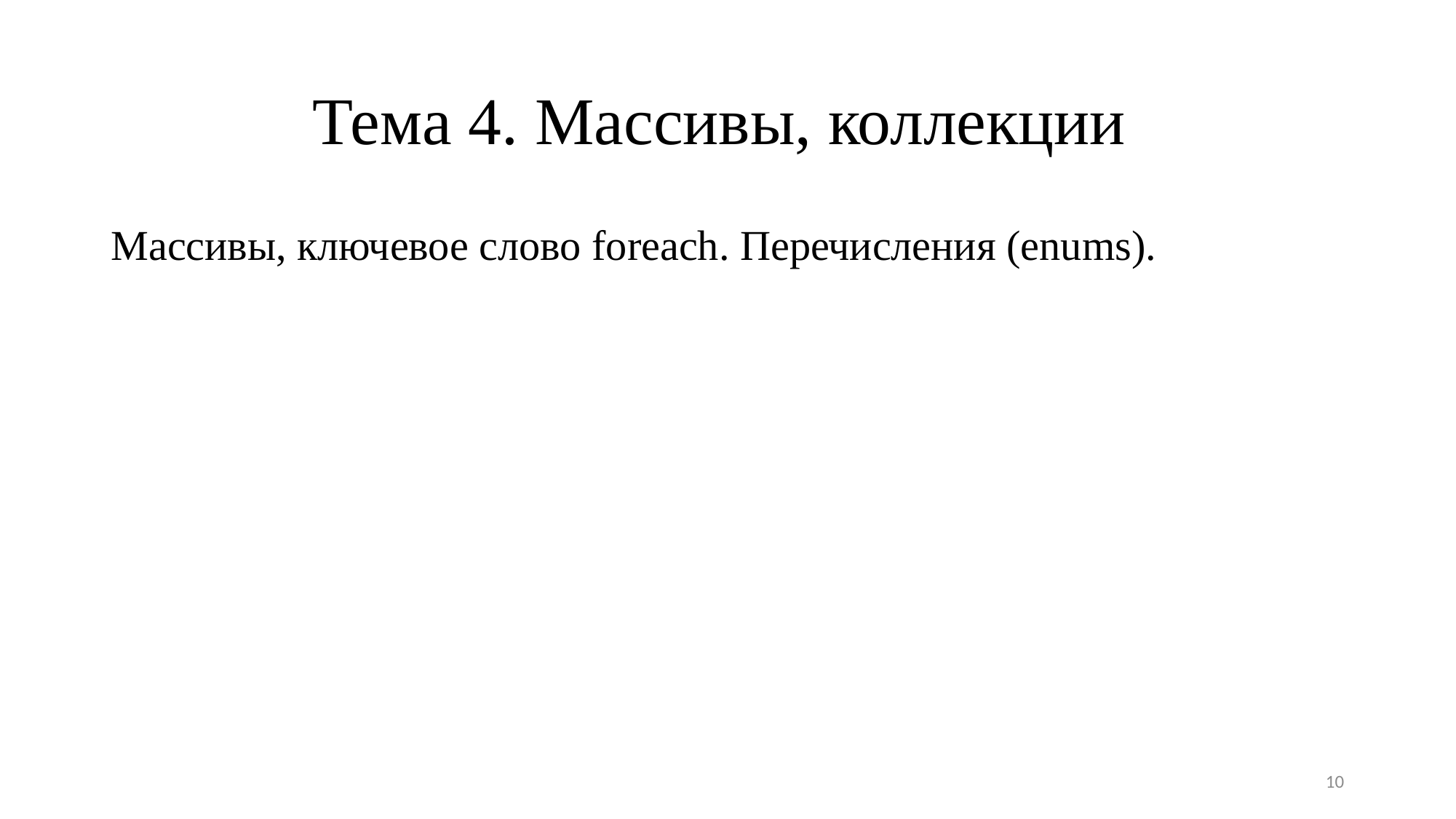

# Тема 4. Массивы, коллекции
Массивы, ключевое слово foreach. Перечисления (enums).

10